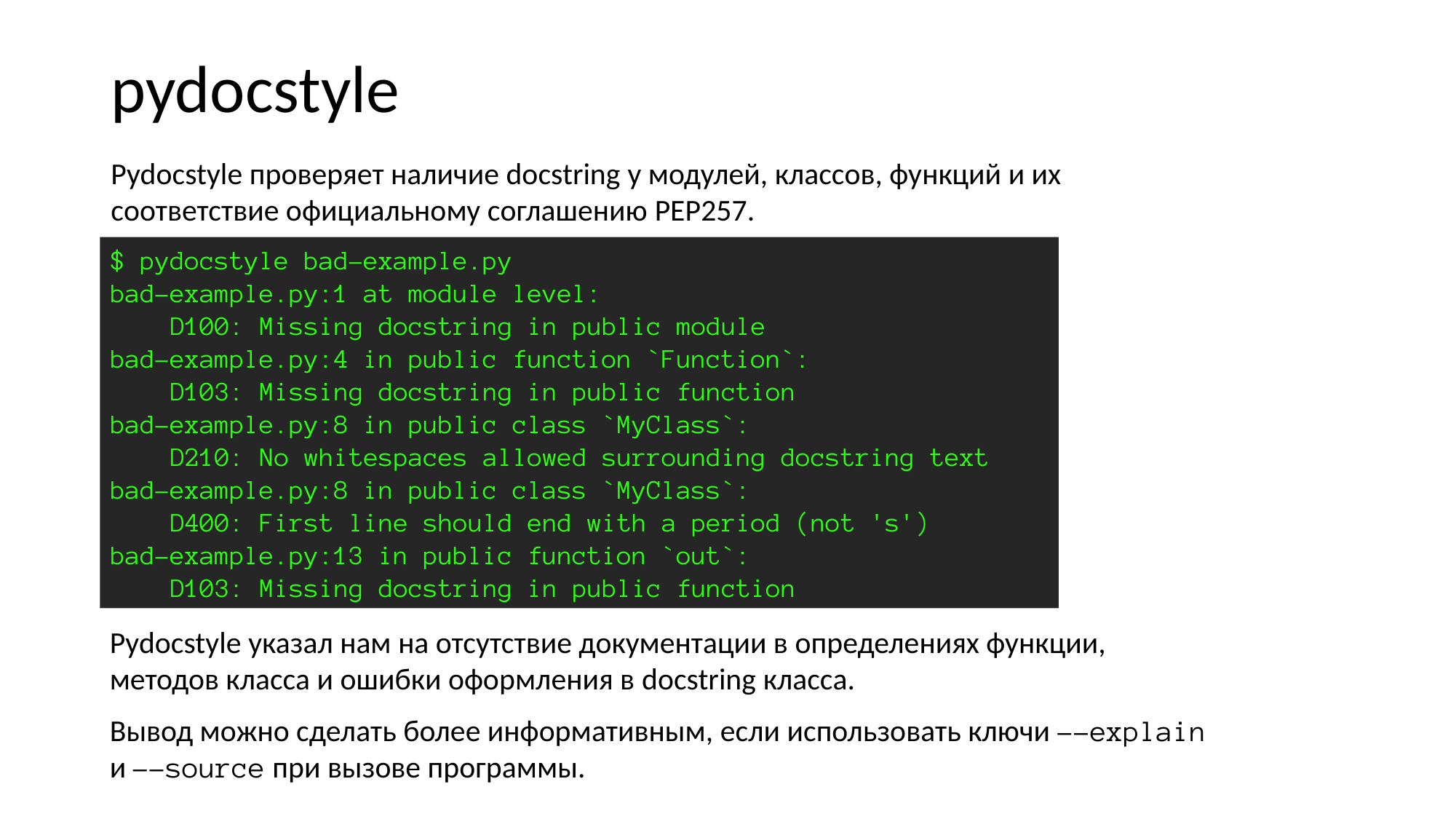

# pydocstyle
Pydocstyle проверяет наличие docstring у модулей, классов, функций и их соответствие официальному соглашению PEP257.
$ pydocstyle bad-example.py
bad-example.py:1 at module level:
    D100: Missing docstring in public module
bad-example.py:4 in public function `Function`:
    D103: Missing docstring in public function
bad-example.py:8 in public class `MyClass`:
    D210: No whitespaces allowed surrounding docstring text
bad-example.py:8 in public class `MyClass`:
    D400: First line should end with a period (not 's')
bad-example.py:13 in public function `out`:
    D103: Missing docstring in public function
Pydocstyle указал нам на отсутствие документации в определениях функции, методов класса и ошибки оформления в docstring класса.
Вывод можно сделать более информативным, если использовать ключи --explain и --source при вызове программы.